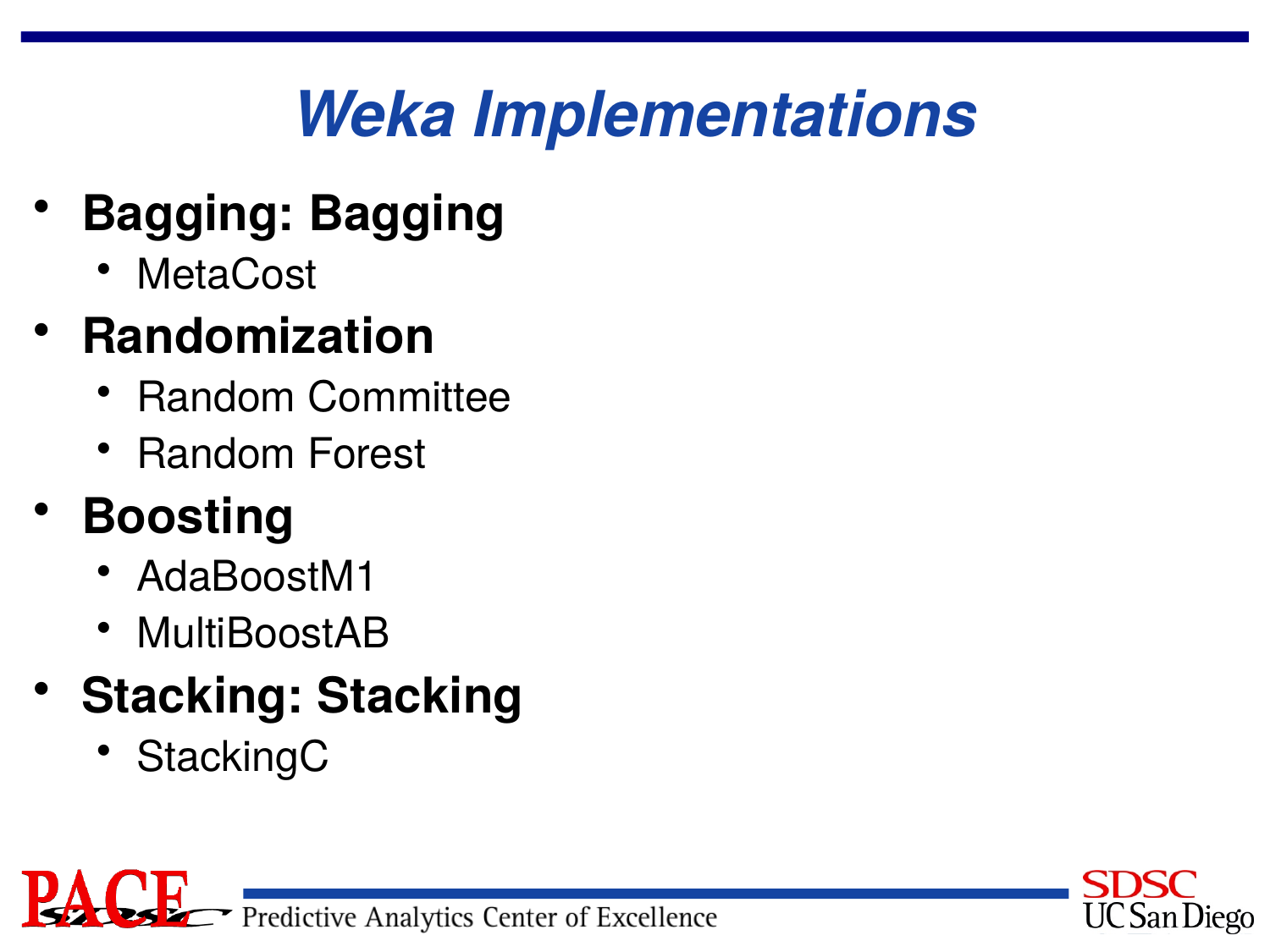

# Weka Implementations
Bagging: Bagging
MetaCost
Randomization
Random Committee
Random Forest
Boosting
AdaBoostM1
MultiBoostAB
Stacking: Stacking
StackingC